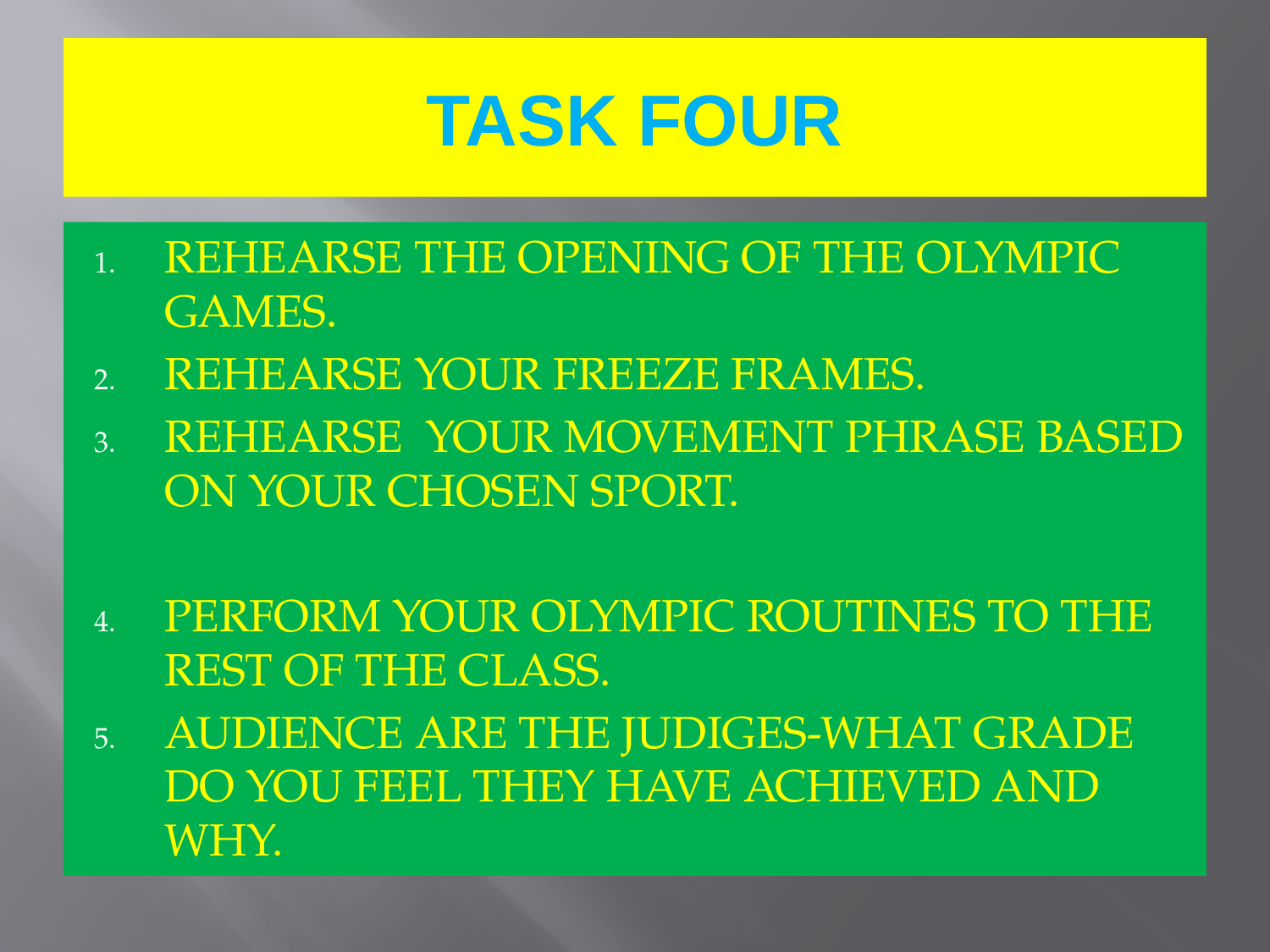

# TASK FOUR
REHEARSE THE OPENING OF THE OLYMPIC GAMES.
REHEARSE YOUR FREEZE FRAMES.
REHEARSE  YOUR MOVEMENT PHRASE BASED ON YOUR CHOSEN SPORT.

PERFORM YOUR OLYMPIC ROUTINES TO THE REST OF THE CLASS.
AUDIENCE ARE THE JUDIGES-WHAT GRADE DO YOU FEEL THEY HAVE ACHIEVED AND WHY.